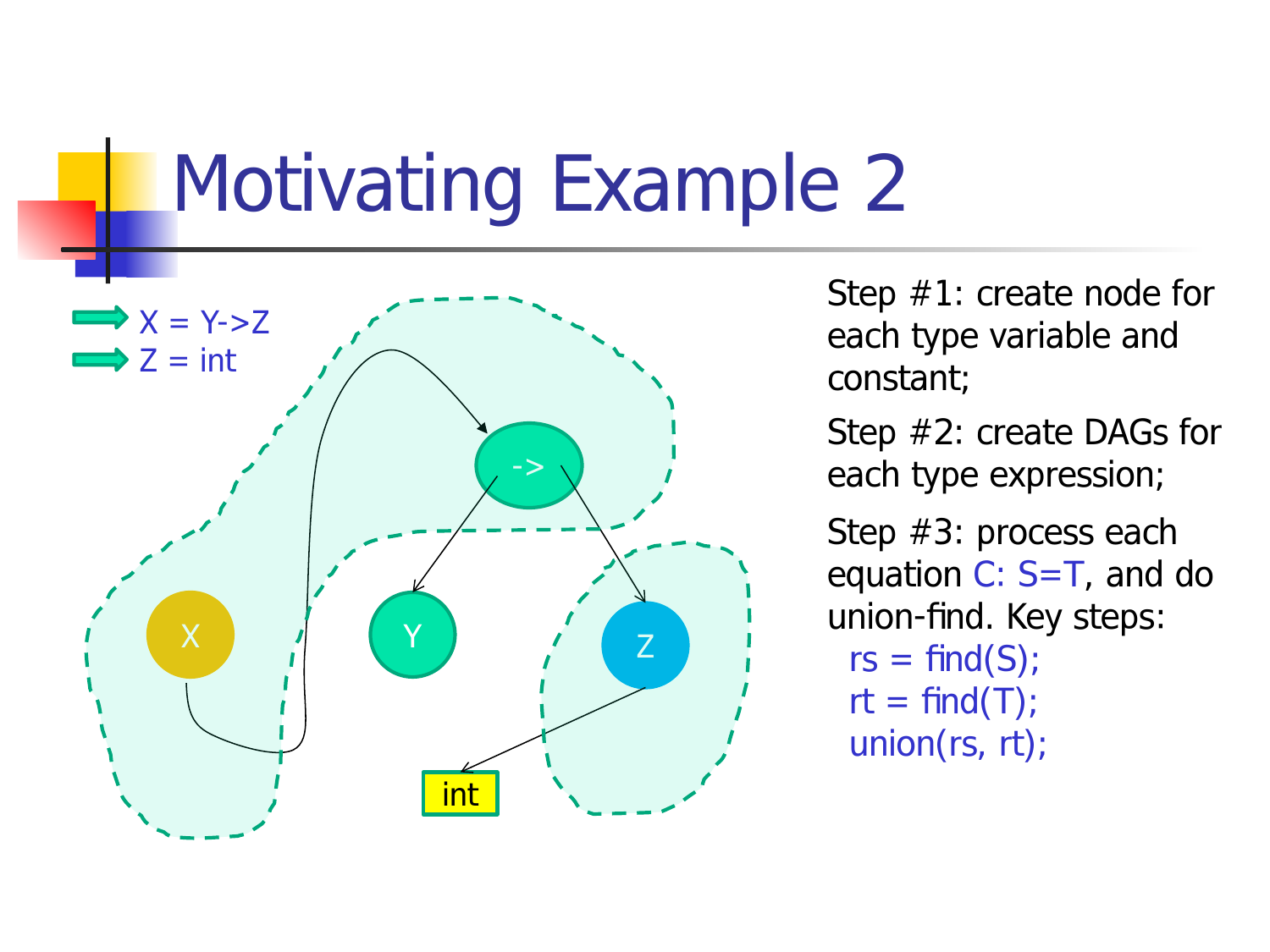

# Motivating Example 2
Step #1: create node for each type variable and constant;

X = Y->Z
Z = int

Step #2: create DAGs for each type expression;
->
Step #3: process each equation C: S=T, and do union-find. Key steps:
  rs = find(S);
  rt = find(T);
  union(rs, rt);

X
Y
Z
int